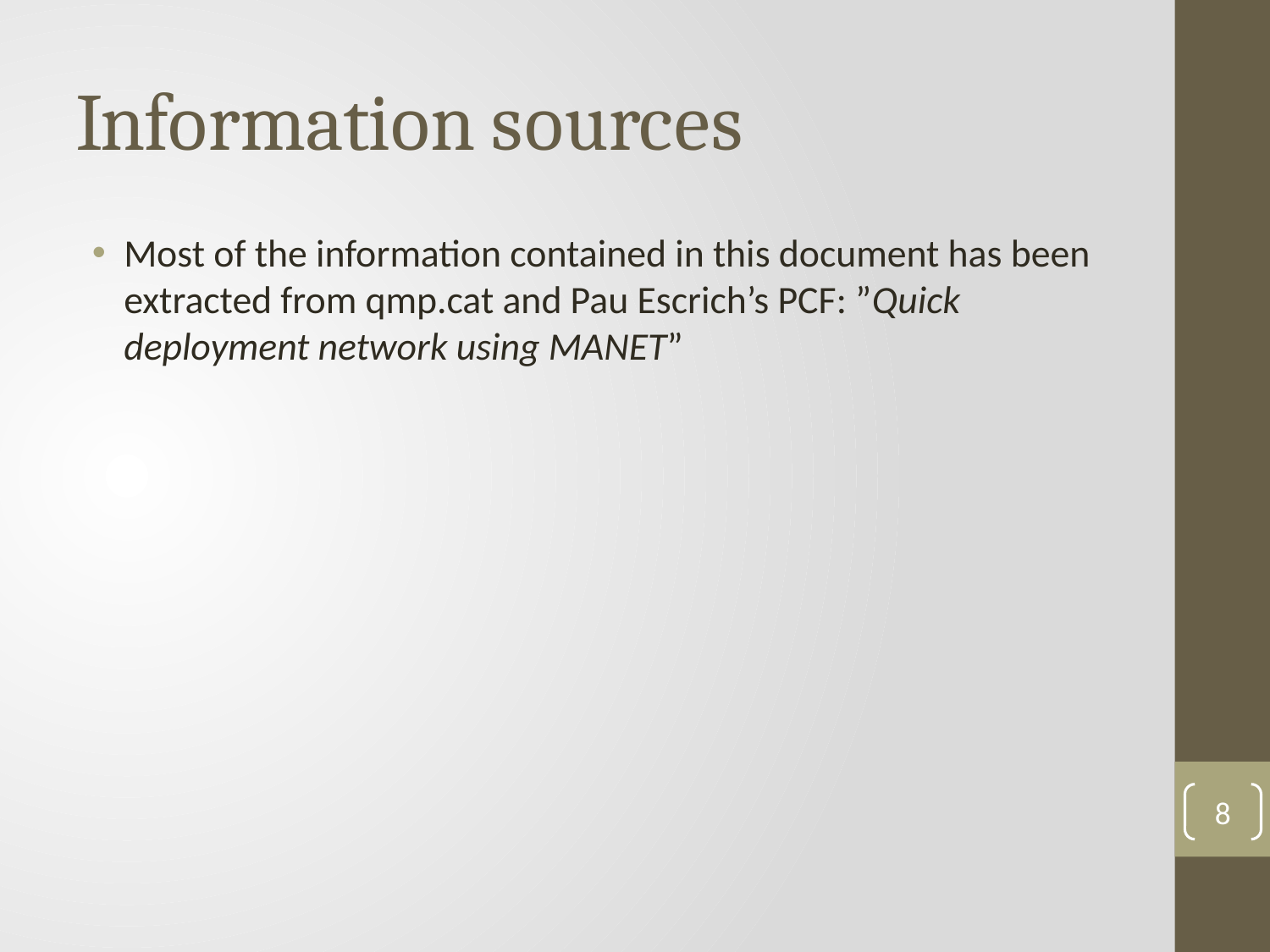

# Information sources
Most of the information contained in this document has been extracted from qmp.cat and Pau Escrich’s PCF: ”Quick deployment network using MANET”
8